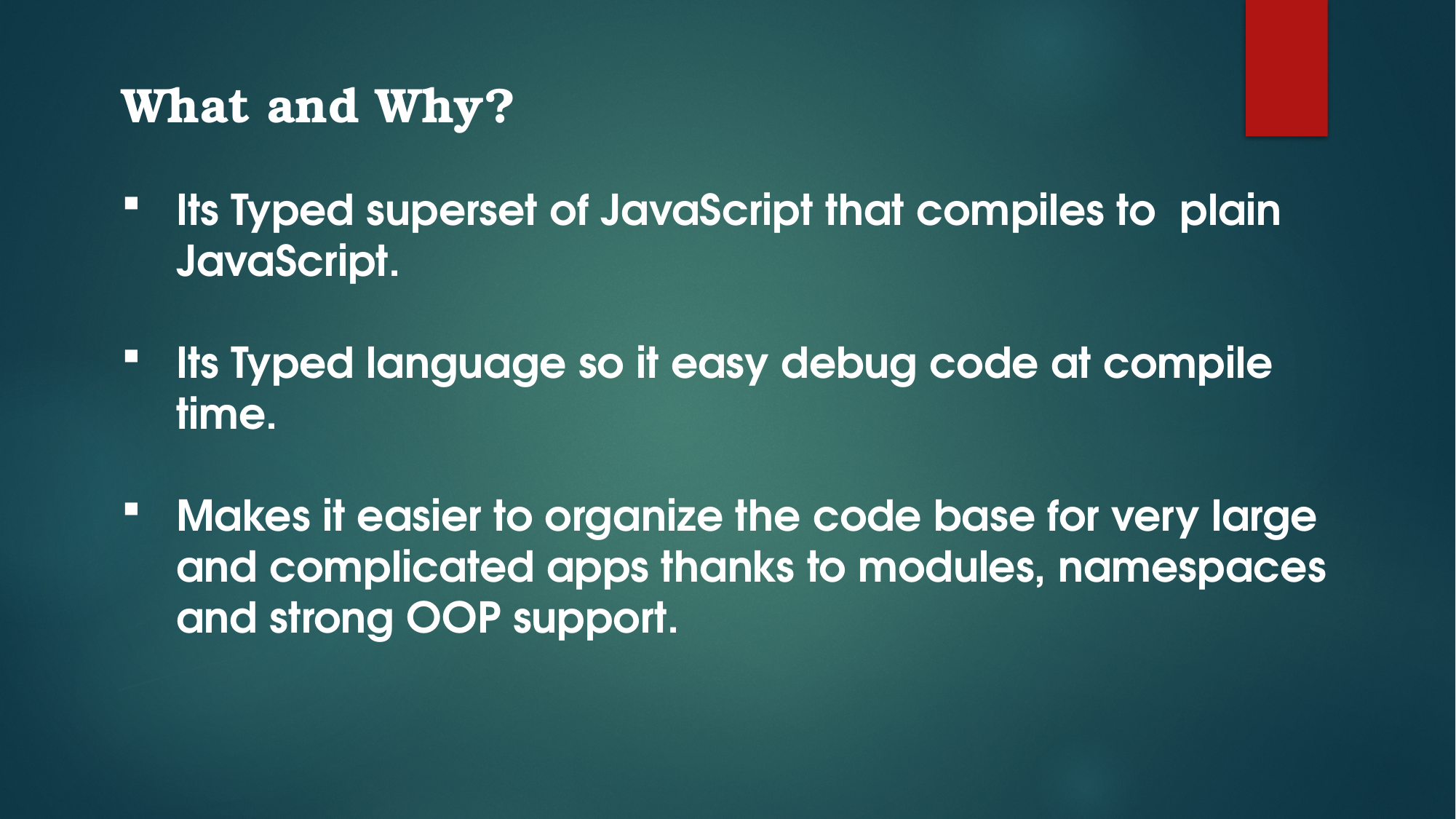

What and Why?

Its Typed superset of JavaScript that compiles to  plain JavaScript.

Its Typed language so it easy debug code at compile time.

Makes it easier to organize the code base for very large and complicated apps thanks to modules, namespaces and strong OOP support.